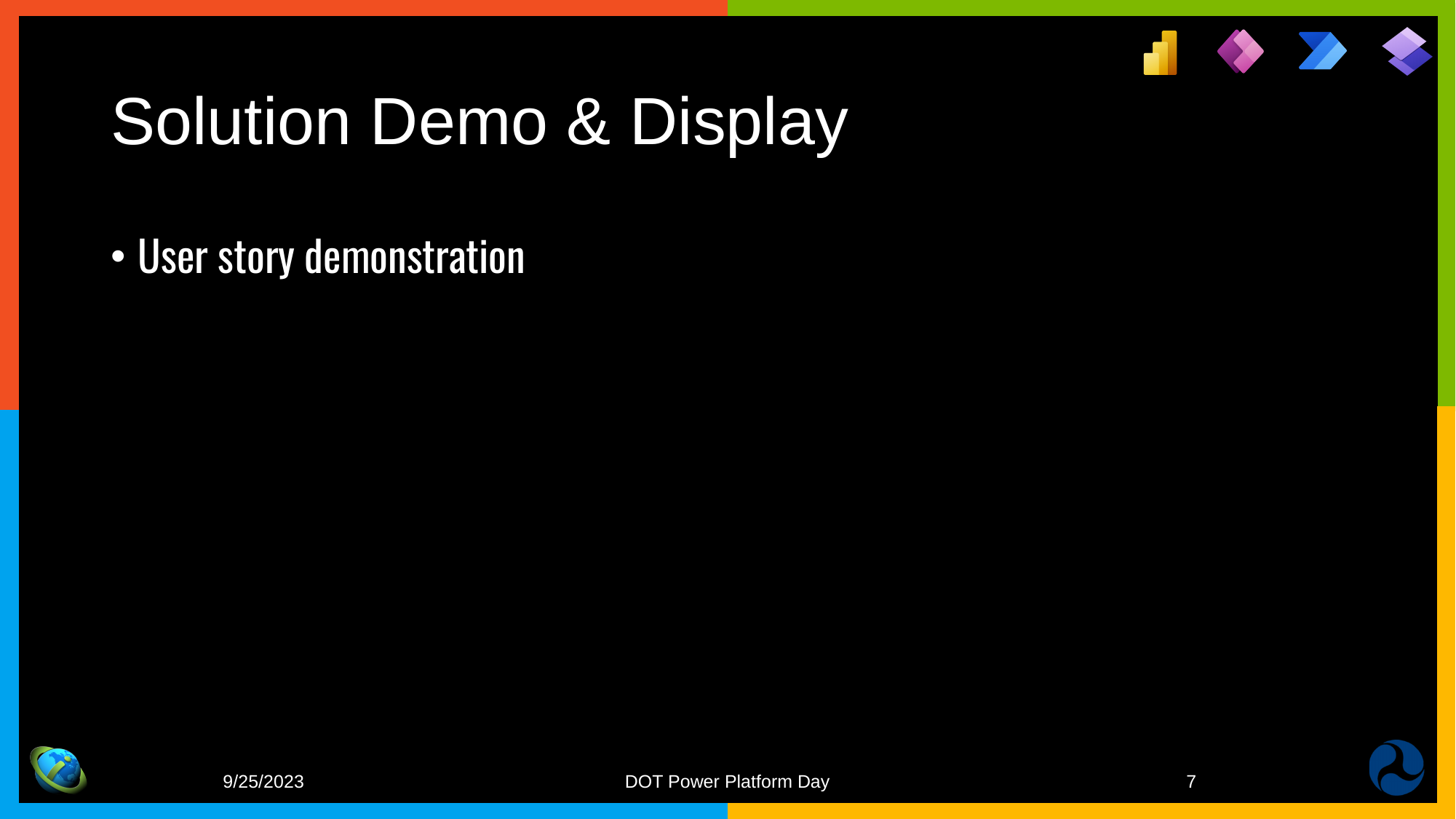

# Solution Demo & Display
User story demonstration
9/25/2023
DOT Power Platform Day
7